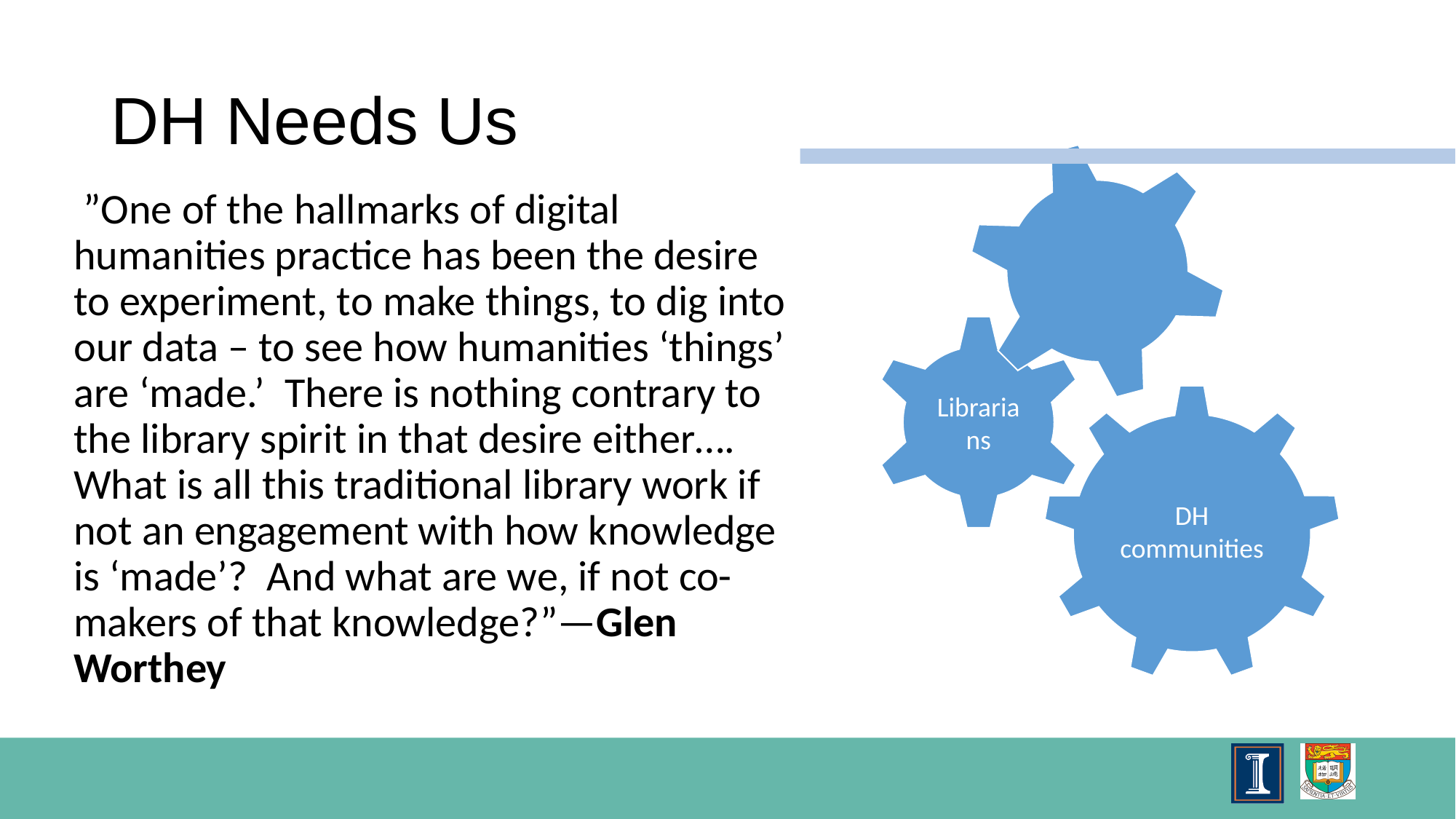

# DH Needs Us
DH communities
Scholars
Librarians
 ”One of the hallmarks of digital humanities practice has been the desire to experiment, to make things, to dig into our data – to see how humanities ‘things’ are ‘made.’  There is nothing contrary to the library spirit in that desire either…. What is all this traditional library work if not an engagement with how knowledge is ‘made’?  And what are we, if not co-makers of that knowledge?”—Glen Worthey